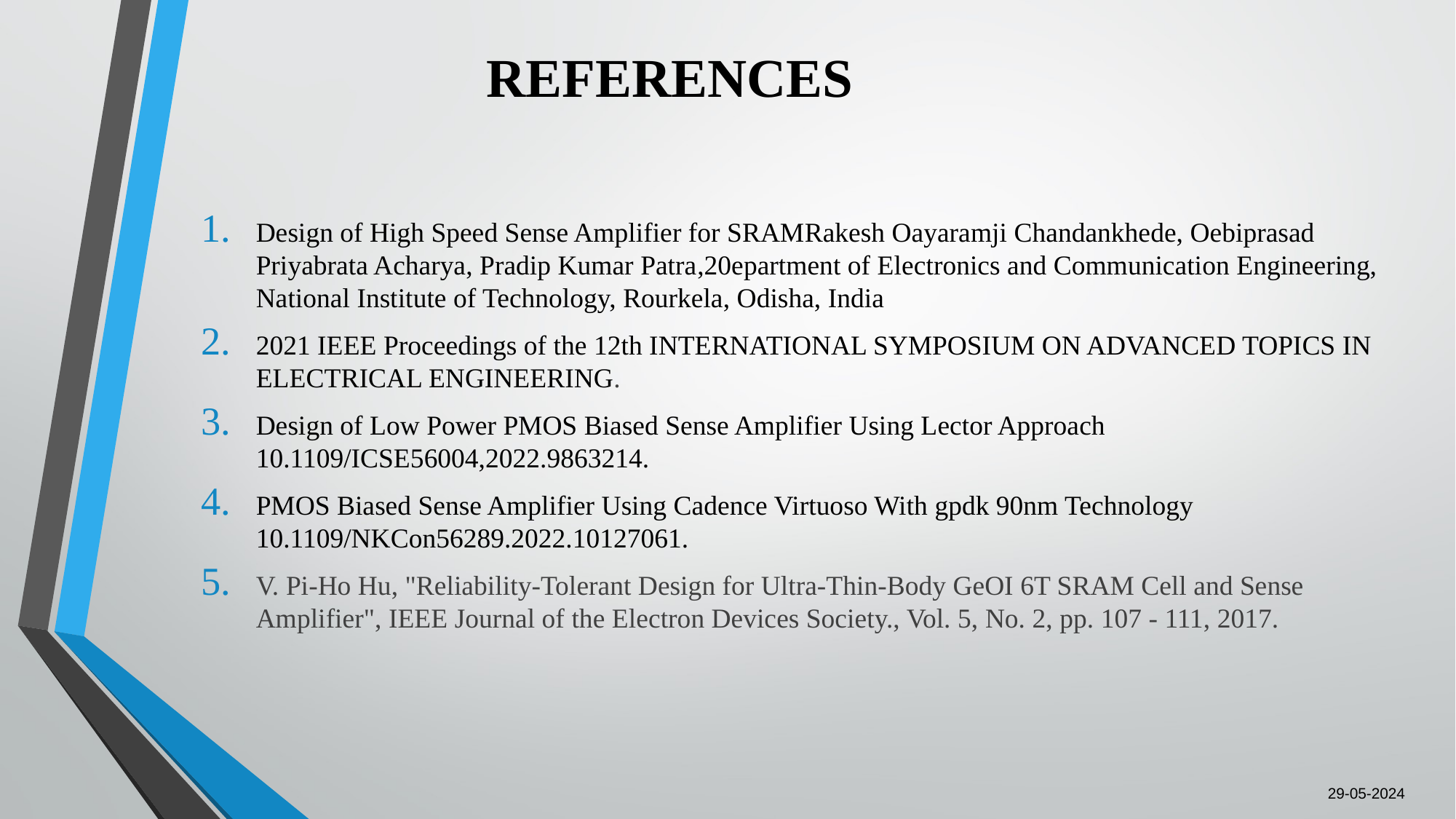

# REFERENCES
Design of High Speed Sense Amplifier for SRAMRakesh Oayaramji Chandankhede, Oebiprasad Priyabrata Acharya, Pradip Kumar Patra,20epartment of Electronics and Communication Engineering, National Institute of Technology, Rourkela, Odisha, India
2021 IEEE Proceedings of the 12th INTERNATIONAL SYMPOSIUM ON ADVANCED TOPICS IN ELECTRICAL ENGINEERING.
Design of Low Power PMOS Biased Sense Amplifier Using Lector Approach       10.1109/ICSE56004,2022.9863214.
PMOS Biased Sense Amplifier Using Cadence Virtuoso With gpdk 90nm Technology 10.1109/NKCon56289.2022.10127061.
V. Pi-Ho Hu, "Reliability-Tolerant Design for Ultra-Thin-Body GeOI 6T SRAM Cell and Sense Amplifier", IEEE Journal of the Electron Devices Society., Vol. 5, No. 2, pp. 107 - 111, 2017.

29-05-2024